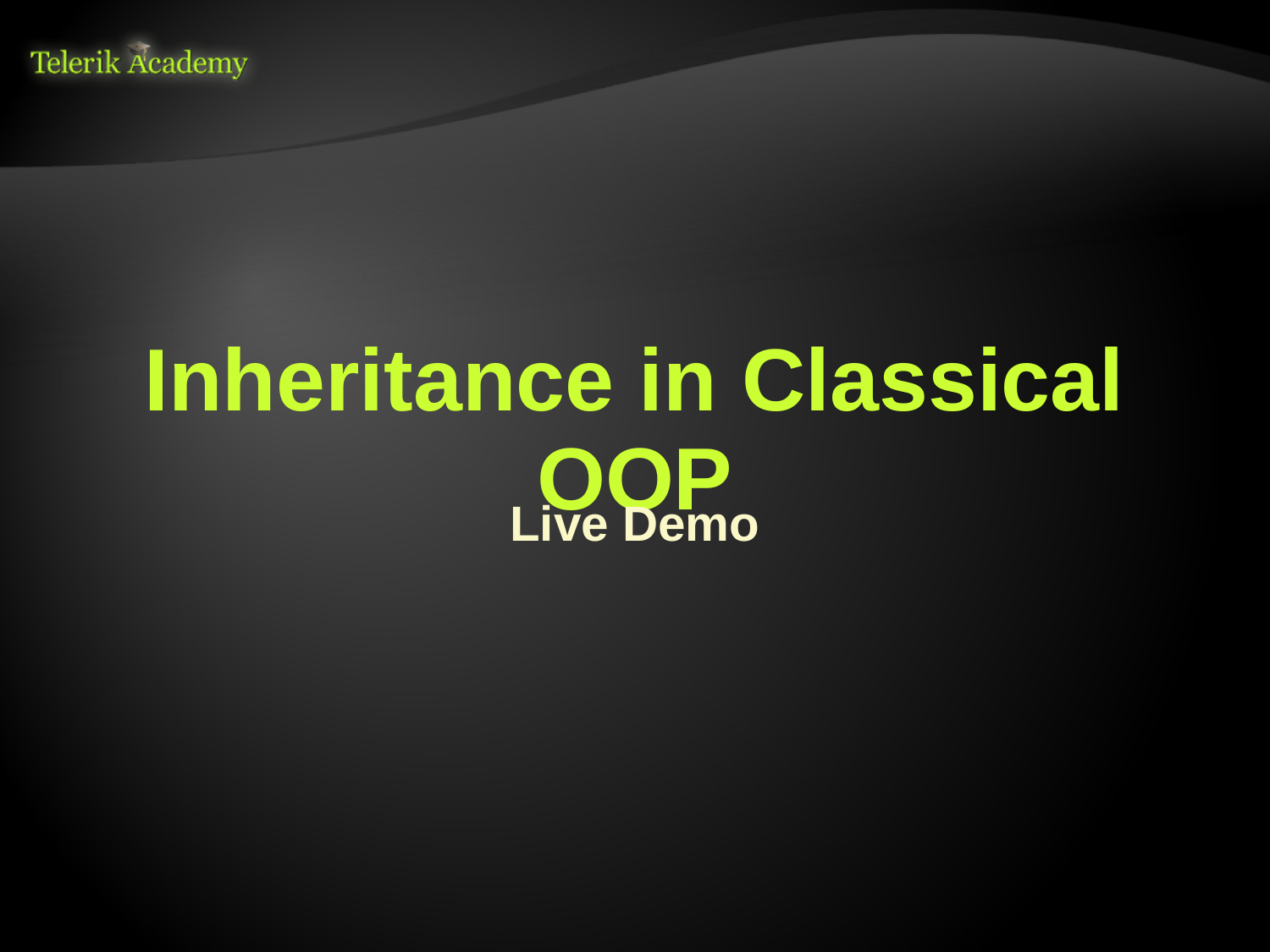

# Inheritance in Classical OOP
Live Demo